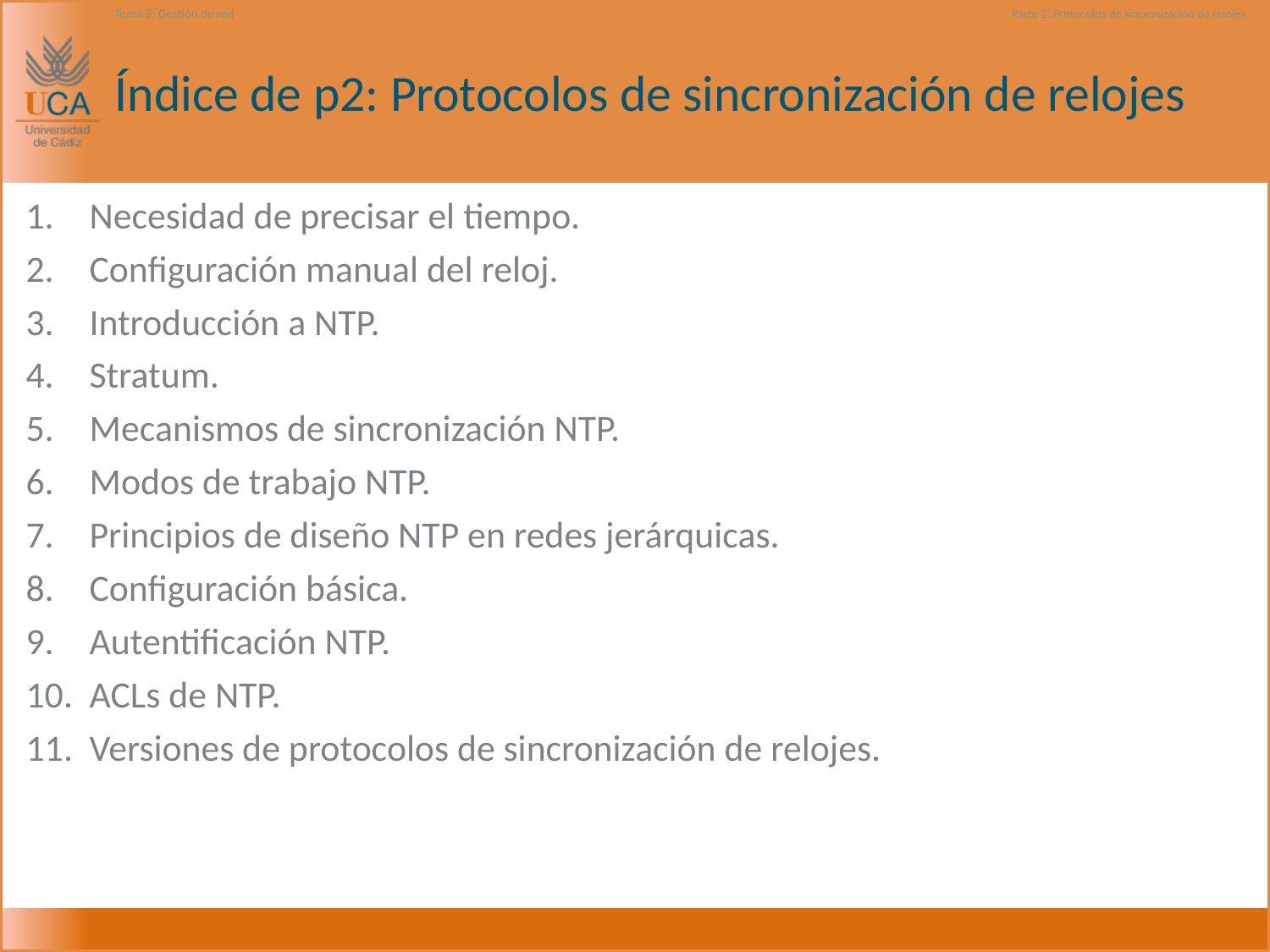

Tema 8: Gestión de red
Parte 2: Protocolos de sincronización de relojes
# Índice de p2: Protocolos de sincronización de relojes
Necesidad de precisar el tiempo.
Configuración manual del reloj.
Introducción a NTP.
Stratum.
Mecanismos de sincronización NTP.
Modos de trabajo NTP.
Principios de diseño NTP en redes jerárquicas.
Configuración básica.
Autentificación NTP.
ACLs de NTP.
Versiones de protocolos de sincronización de relojes.